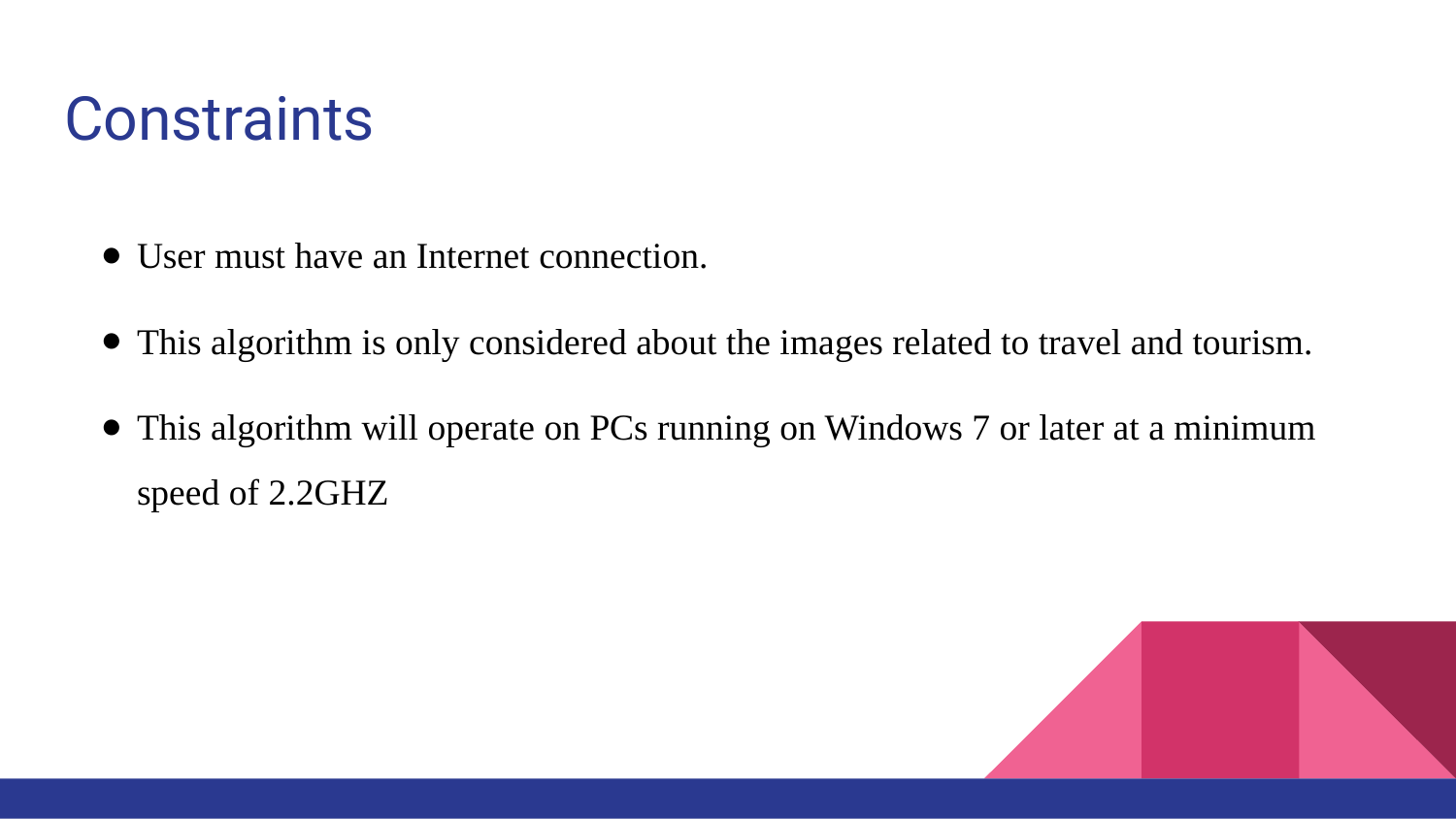

# Constraints
User must have an Internet connection.
This algorithm is only considered about the images related to travel and tourism.
This algorithm will operate on PCs running on Windows 7 or later at a minimum speed of 2.2GHZ